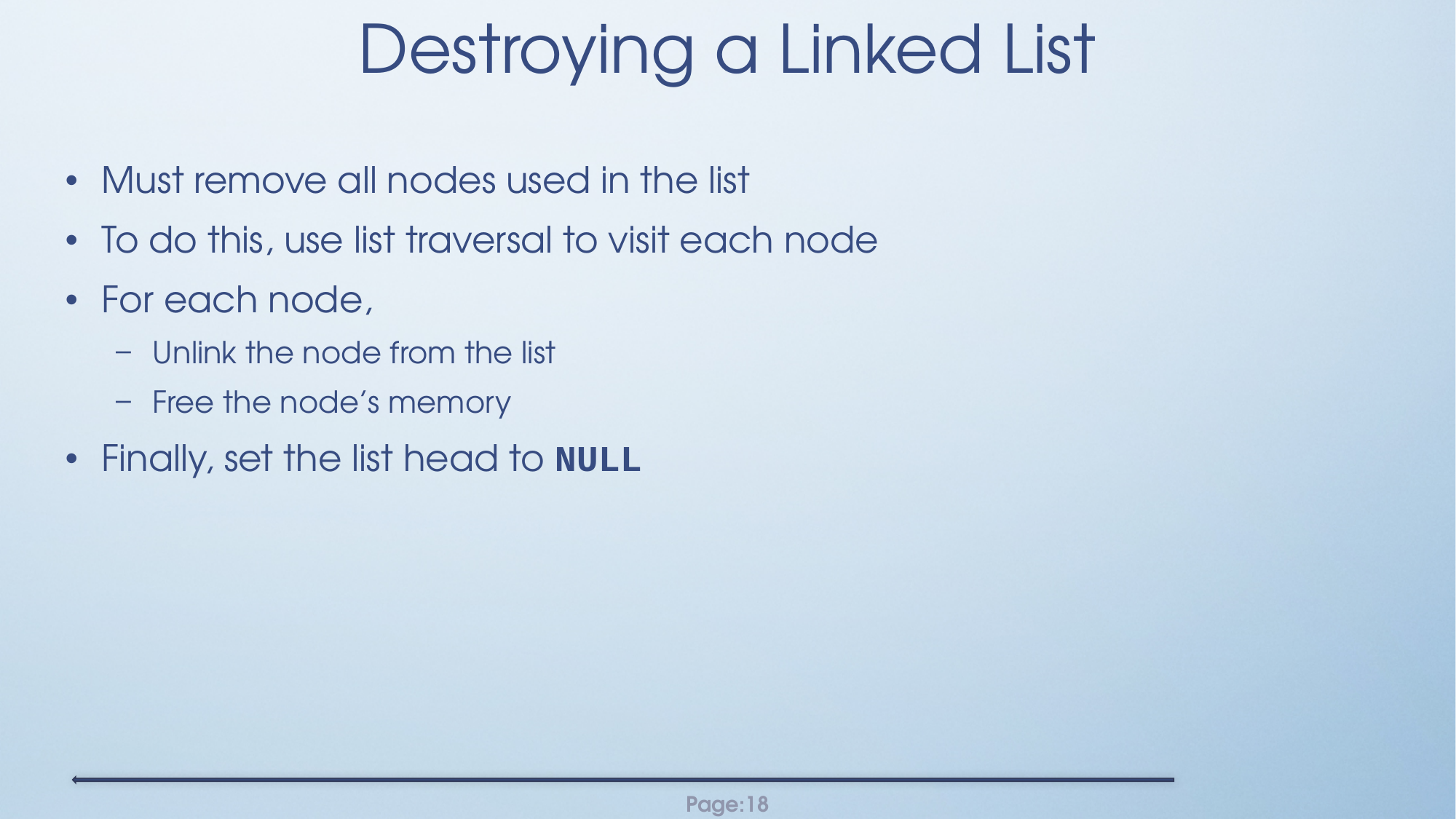

# Destroying a Linked List
Must remove all nodes used in the list
To do this, use list traversal to visit each node
For each node,
Unlink the node from the list
Free the node’s memory
Finally, set the list head to NULL